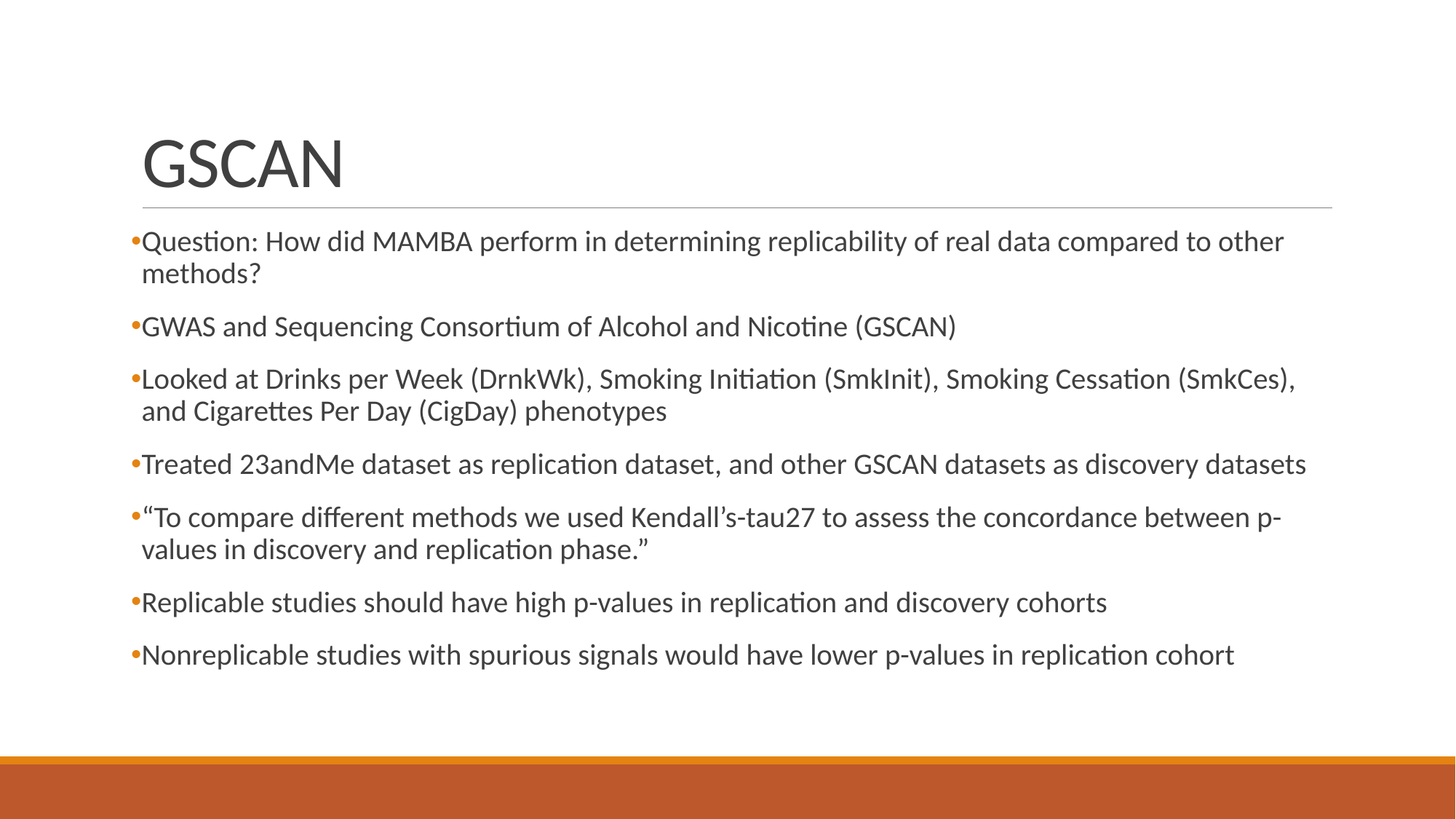

# GSCAN
Question: How did MAMBA perform in determining replicability of real data compared to other methods?
GWAS and Sequencing Consortium of Alcohol and Nicotine (GSCAN)
Looked at Drinks per Week (DrnkWk), Smoking Initiation (SmkInit), Smoking Cessation (SmkCes), and Cigarettes Per Day (CigDay) phenotypes
Treated 23andMe dataset as replication dataset, and other GSCAN datasets as discovery datasets
“To compare different methods we used Kendall’s-tau27 to assess the concordance between p-values in discovery and replication phase.”
Replicable studies should have high p-values in replication and discovery cohorts
Nonreplicable studies with spurious signals would have lower p-values in replication cohort